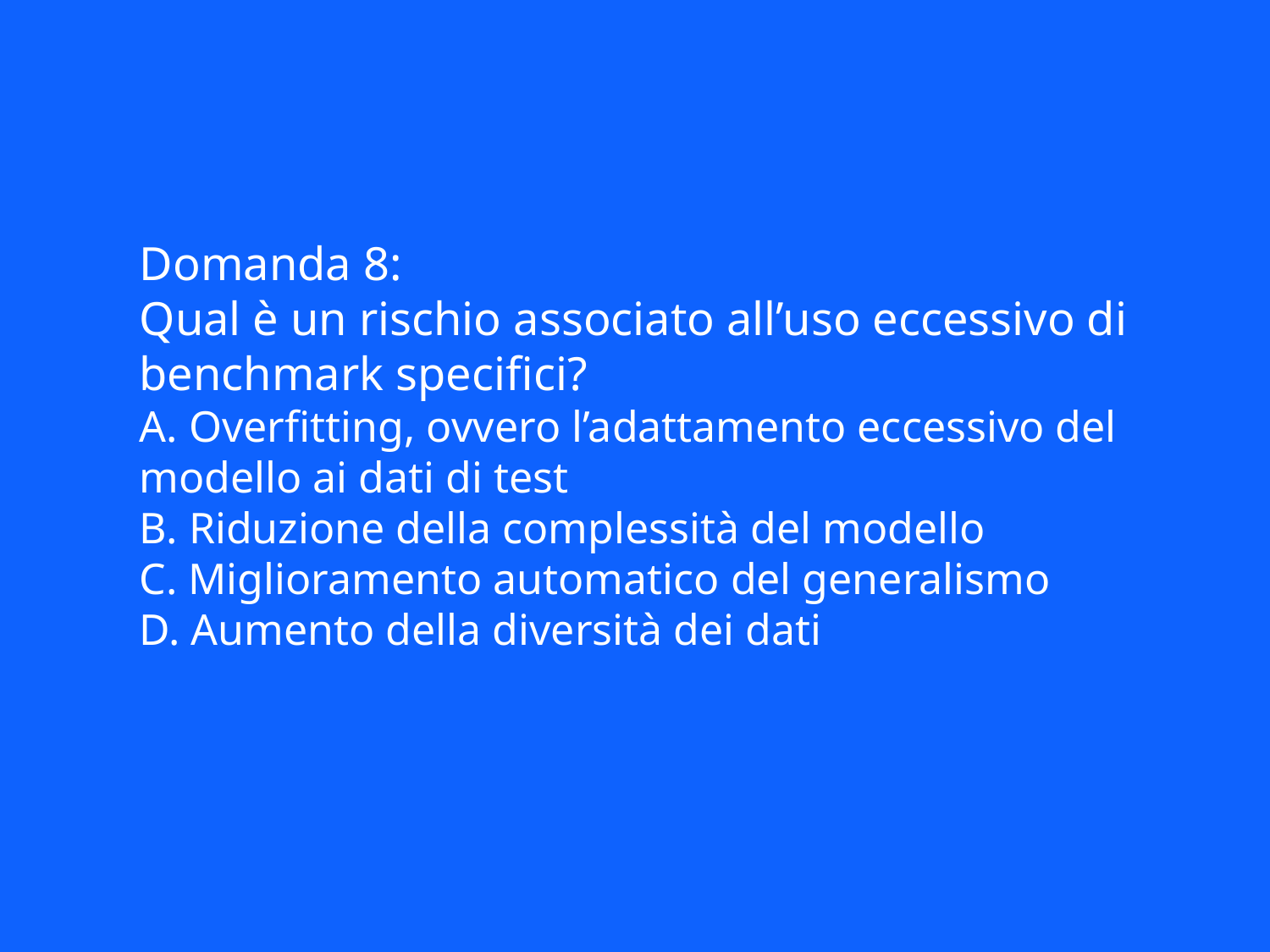

Domanda 8:
Qual è un rischio associato all’uso eccessivo di benchmark specifici?
A. Overfitting, ovvero l’adattamento eccessivo del modello ai dati di test
B. Riduzione della complessità del modello
C. Miglioramento automatico del generalismo
D. Aumento della diversità dei dati